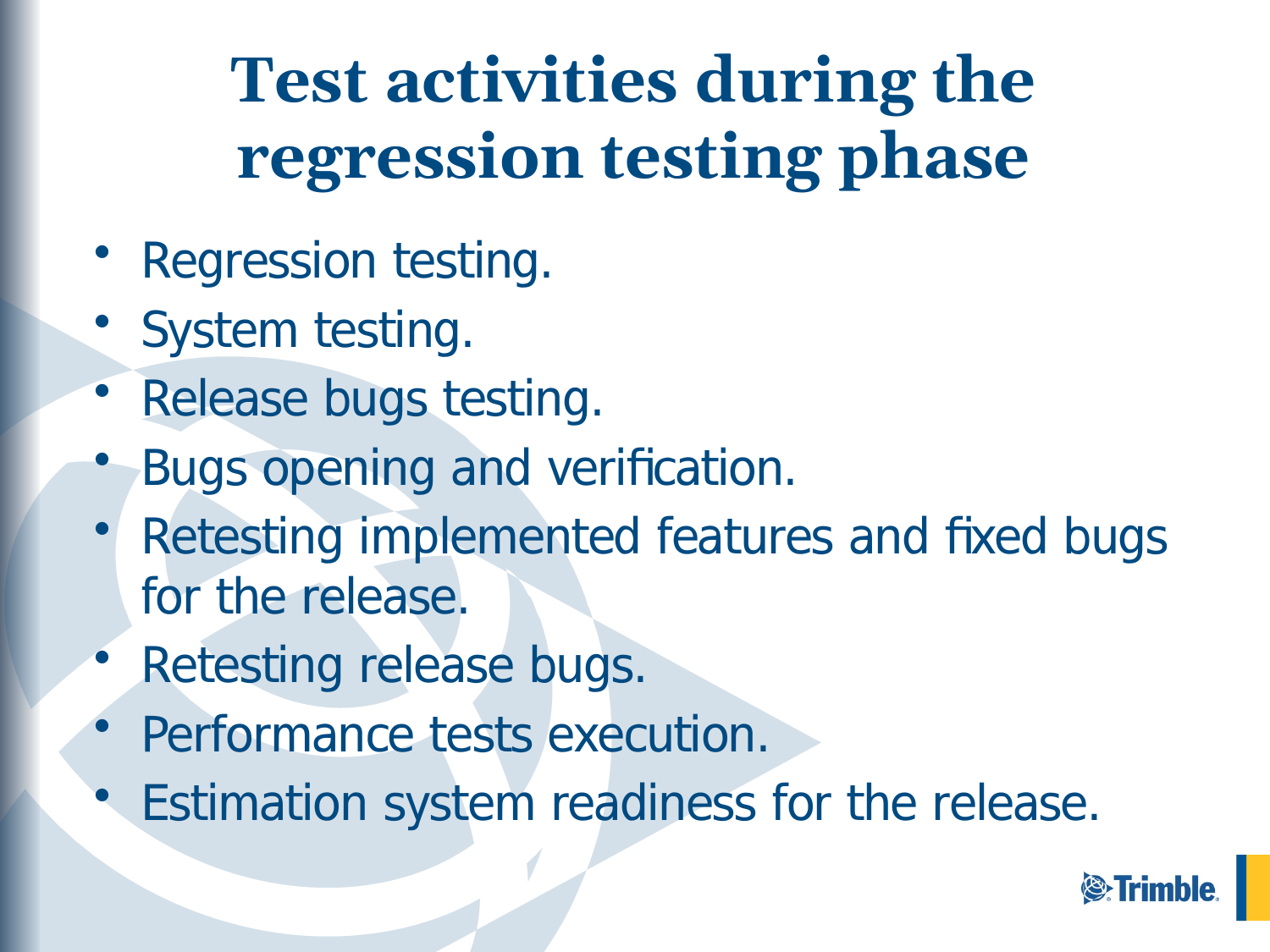

# Test activities during the regression testing phase
Regression testing.
System testing.
Release bugs testing.
Bugs opening and verification.
Retesting implemented features and fixed bugs for the release.
Retesting release bugs.
Performance tests execution.
Estimation system readiness for the release.